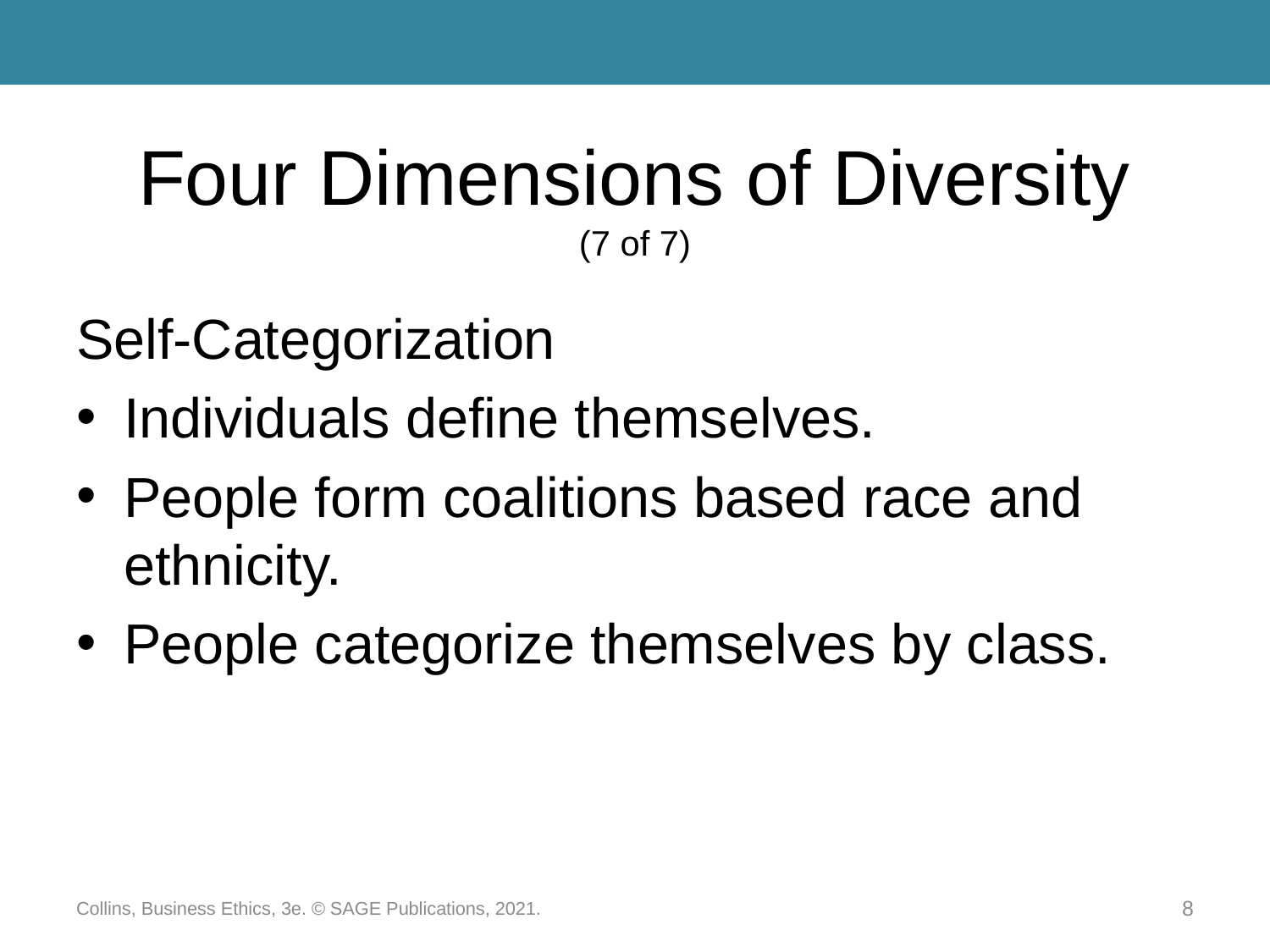

# Four Dimensions of Diversity (7 of 7)
Self-Categorization
Individuals define themselves.
People form coalitions based race and ethnicity.
People categorize themselves by class.
Collins, Business Ethics, 3e. © SAGE Publications, 2021.
8